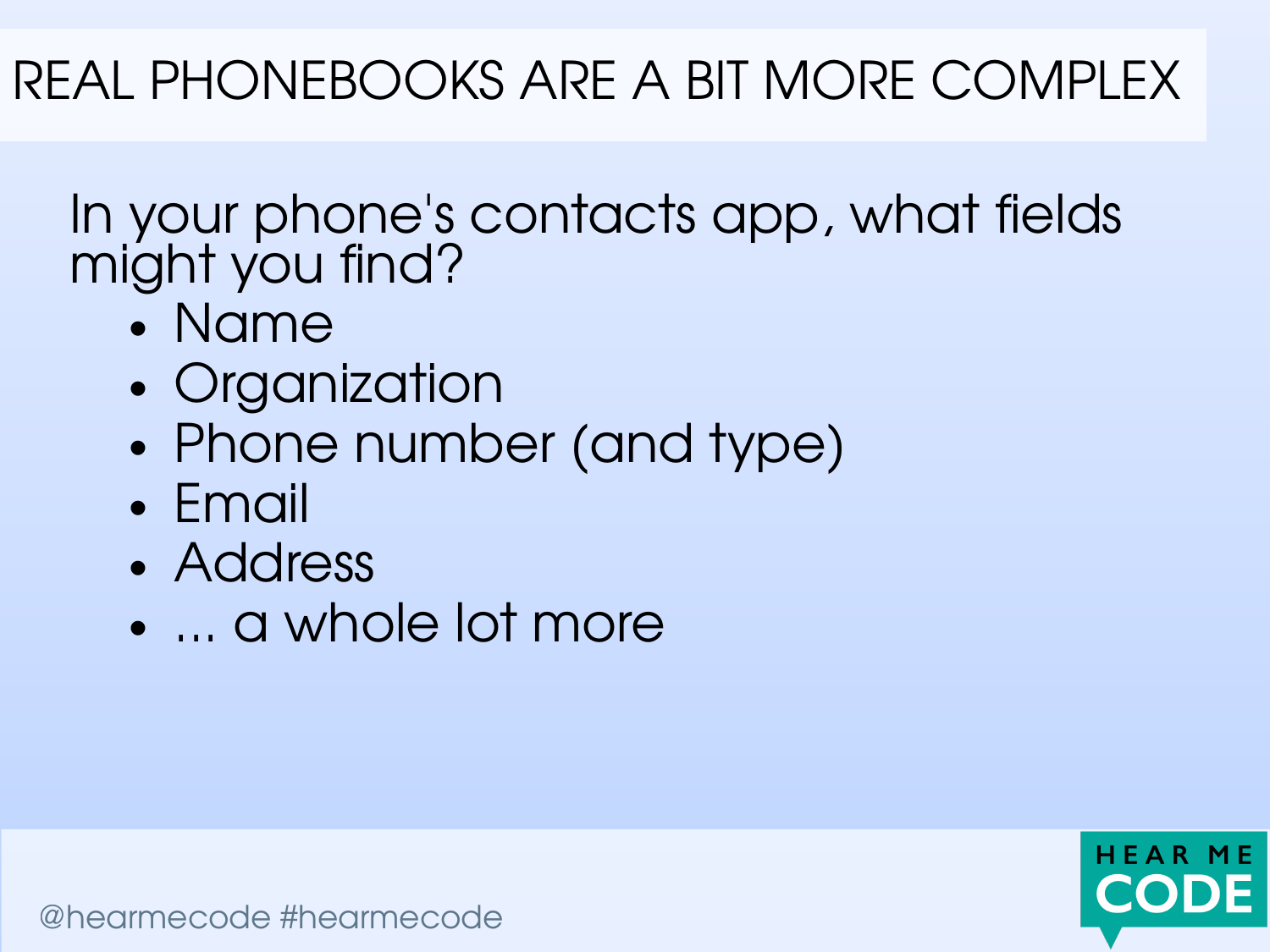

real phonebooks are a bit more complex
In your phone's contacts app, what fields might you find?
Name
Organization
Phone number (and type)
Email
Address
... a whole lot more
46